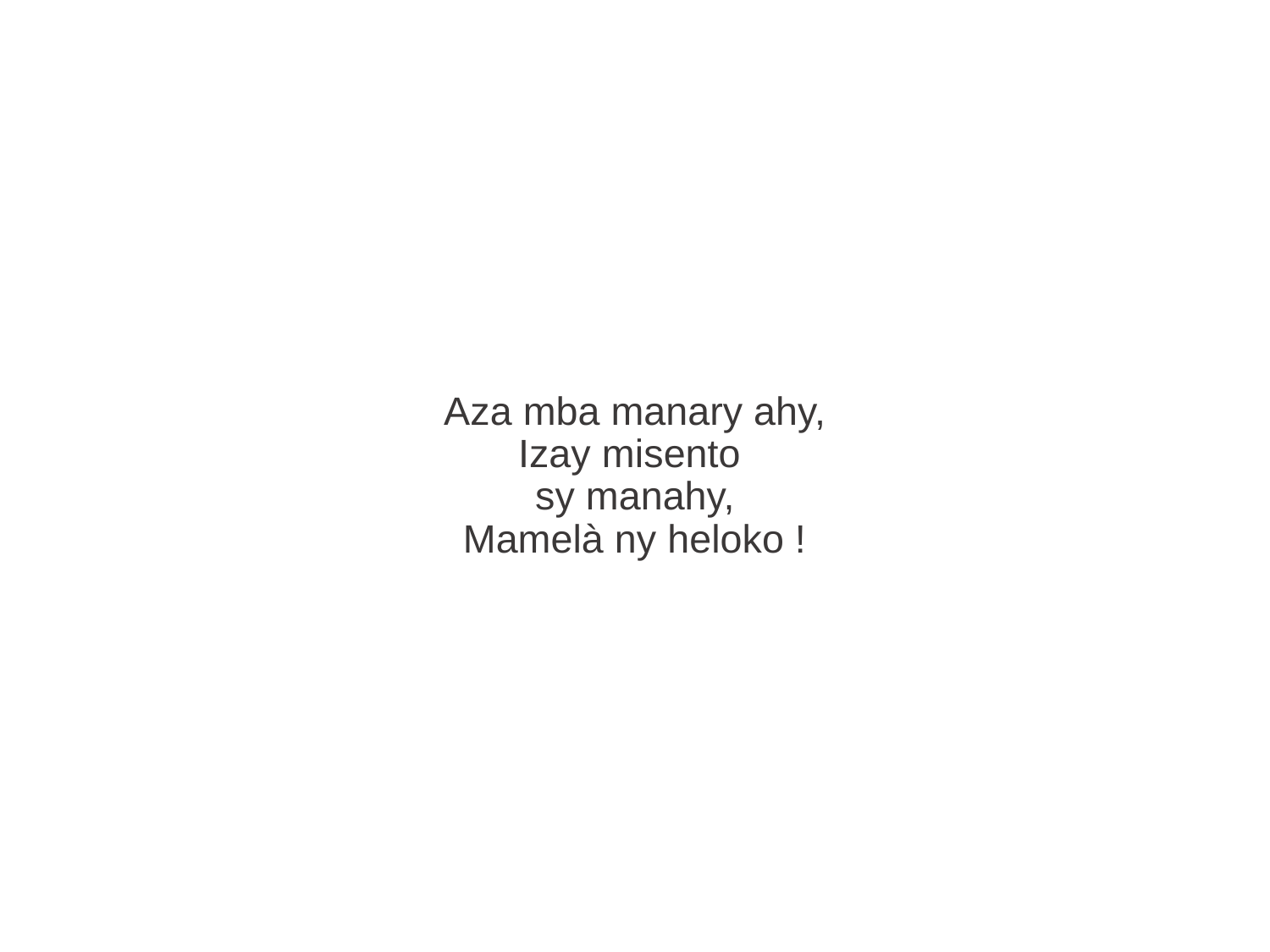

Aza mba manary ahy,
Izay misento
sy manahy,
Mamelà ny heloko !